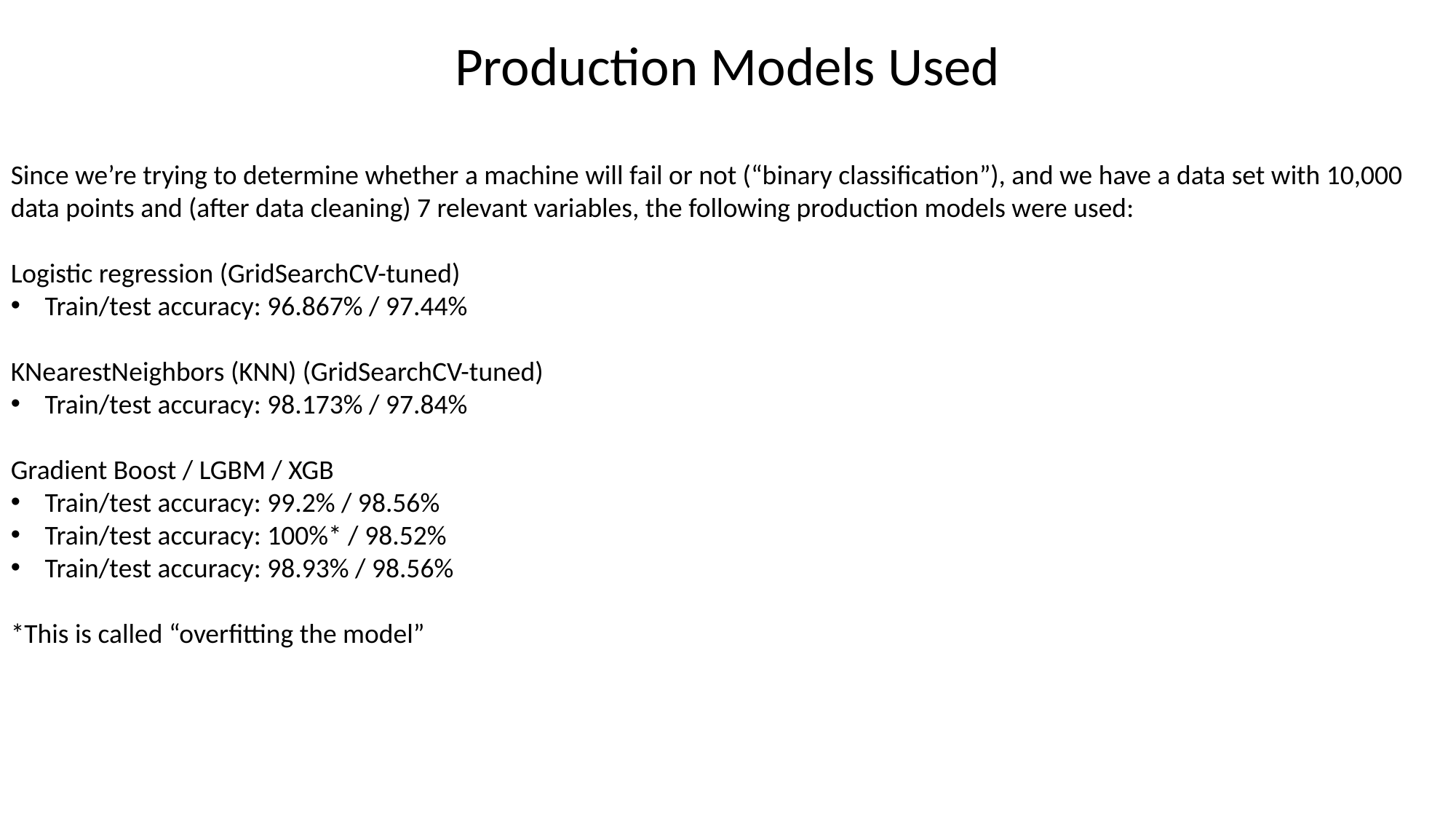

Production Models Used
Since we’re trying to determine whether a machine will fail or not (“binary classification”), and we have a data set with 10,000 data points and (after data cleaning) 7 relevant variables, the following production models were used:

Logistic regression (GridSearchCV-tuned)
Train/test accuracy: 96.867% / 97.44%

KNearestNeighbors (KNN) (GridSearchCV-tuned)
Train/test accuracy: 98.173% / 97.84%

Gradient Boost / LGBM / XGB
Train/test accuracy: 99.2% / 98.56%
Train/test accuracy: 100%* / 98.52%
Train/test accuracy: 98.93% / 98.56%

*This is called “overfitting the model”